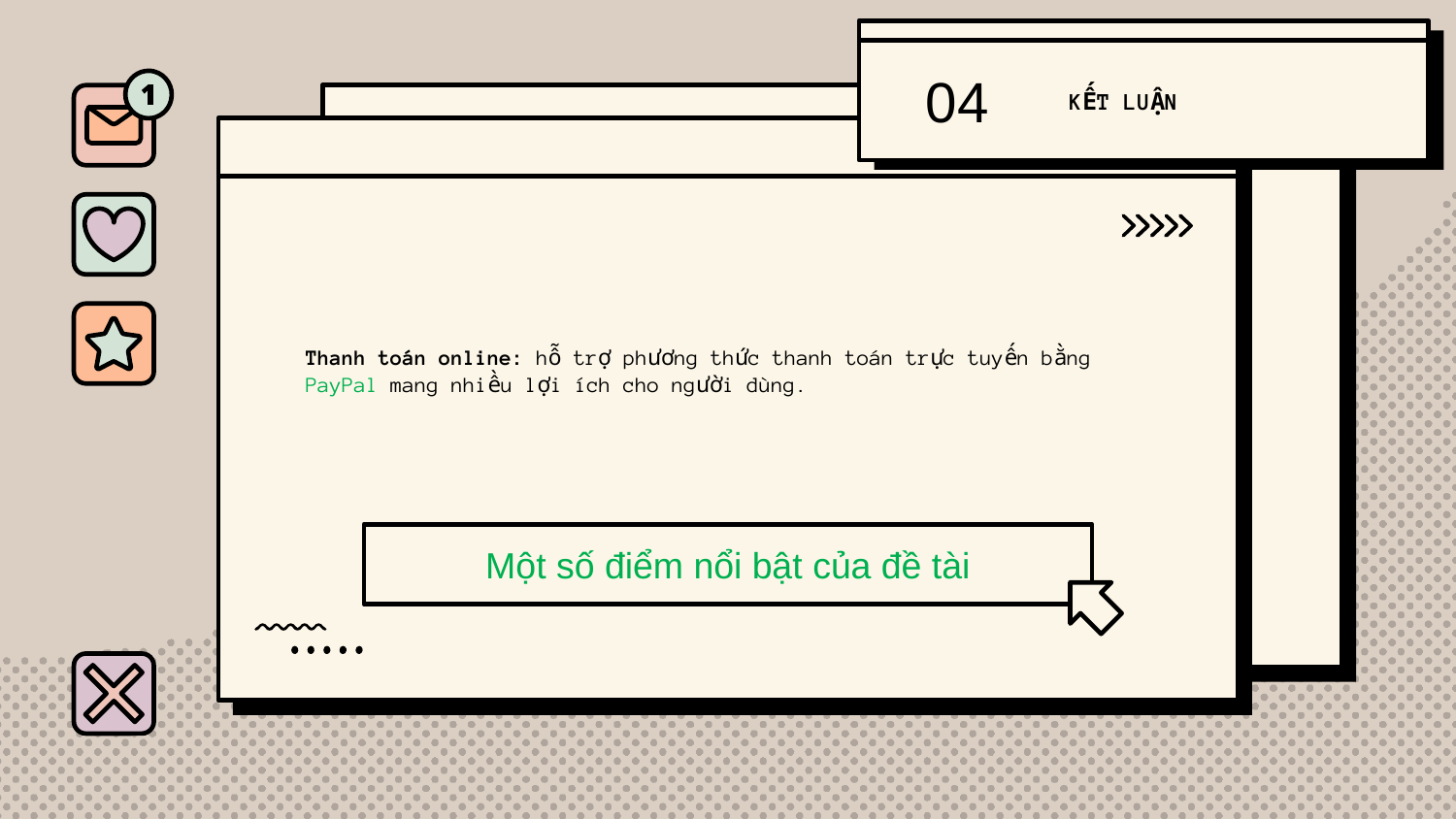

04
KẾT LUẬN

Thanh toán online: hỗ trợ phương thức thanh toán trực tuyến bằng PayPal mang nhiều lợi ích cho người dùng.
# Một số điểm nổi bật của đề tài